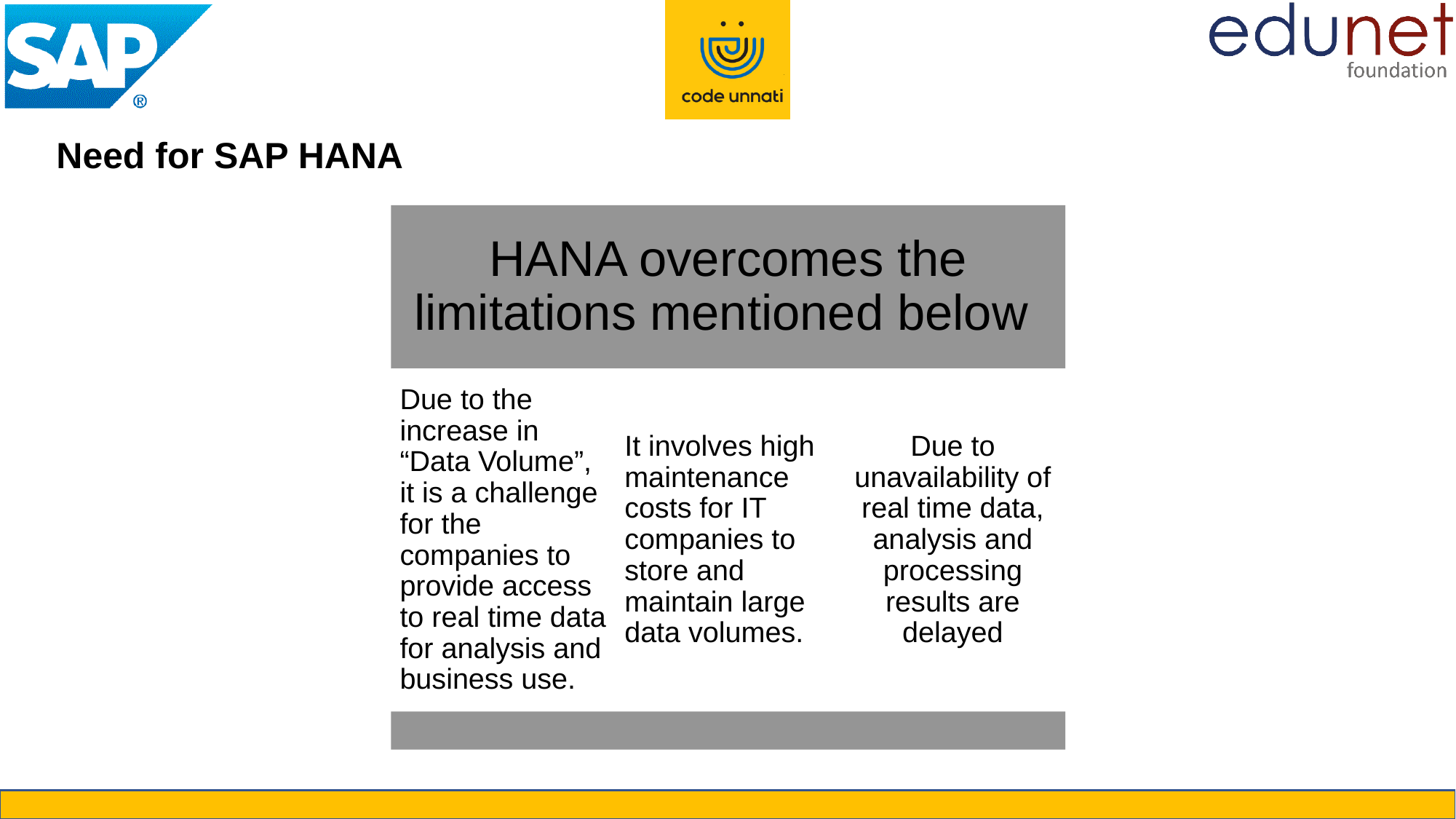

Need for SAP HANA

HANA overcomes the limitations mentioned below
Due to the increase in “Data Volume”, it is a challenge for the companies to provide access to real time data for analysis and business use.
It involves high maintenance costs for IT companies to store and maintain large data volumes.
Due to unavailability of real time data, analysis and processing results are delayed